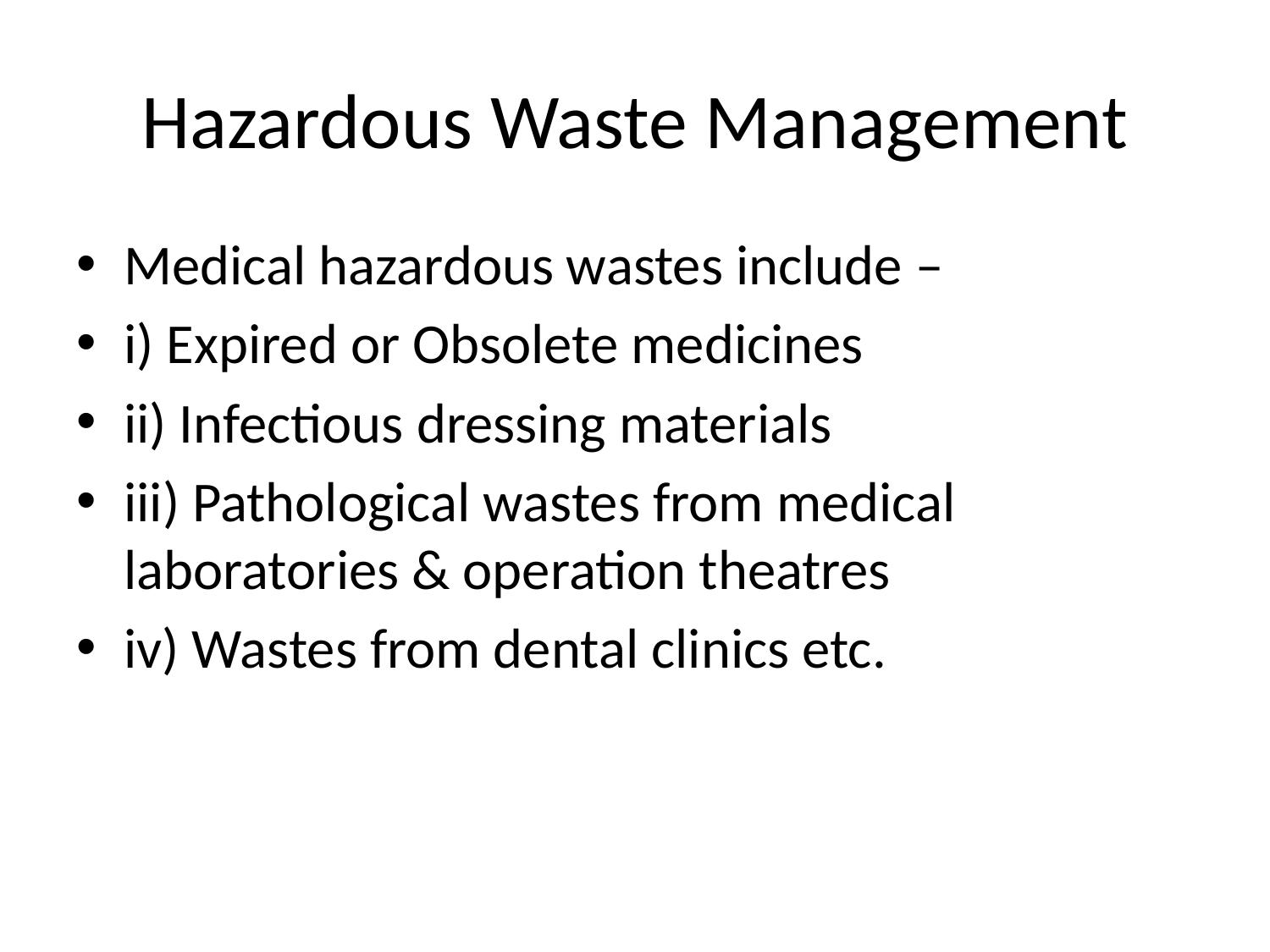

# Hazardous Waste Management
Medical hazardous wastes include –
i) Expired or Obsolete medicines
ii) Infectious dressing materials
iii) Pathological wastes from medical laboratories & operation theatres
iv) Wastes from dental clinics etc.